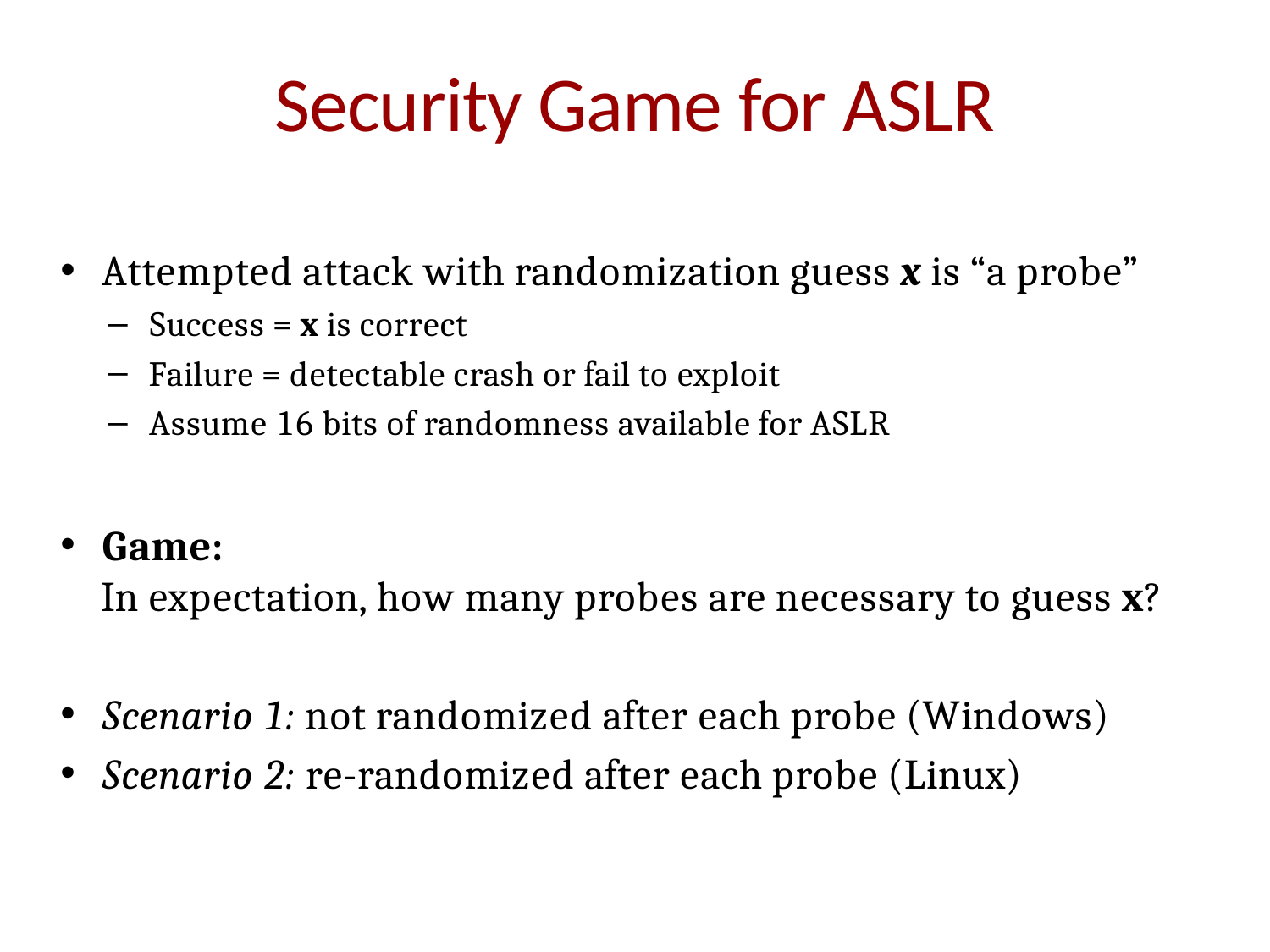

# Security Game for ASLR
Attempted attack with randomization guess x is “a probe”
Success = x is correct
Failure = detectable crash or fail to exploit
Assume 16 bits of randomness available for ASLR

Game:
In expectation, how many probes are necessary to guess x?

Scenario 1: not randomized after each probe (Windows)
Scenario 2: re-randomized after each probe (Linux)